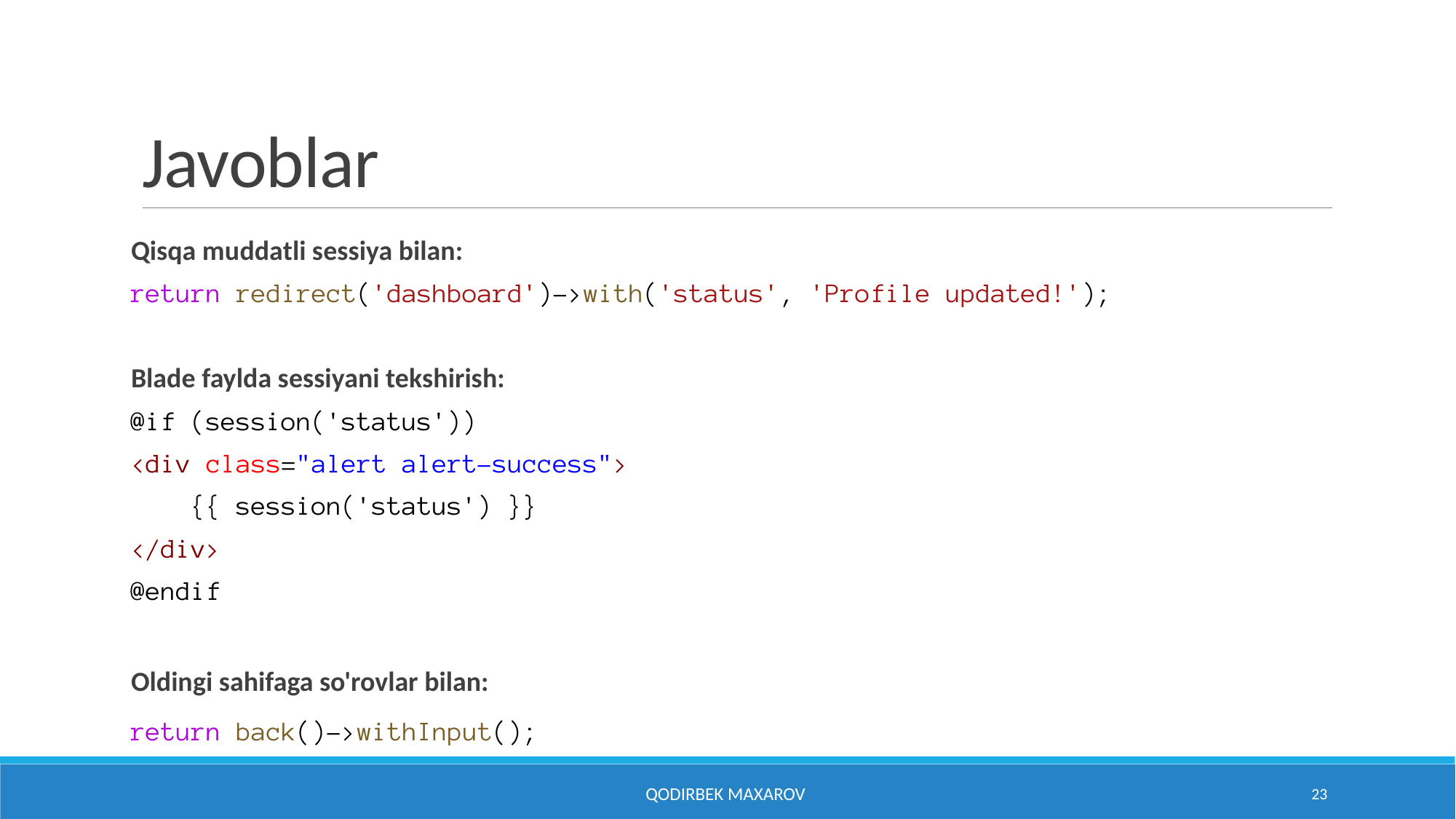

# Javoblar
Qisqa muddatli sessiya bilan:
return redirect('dashboard')->with('status', 'Profile updated!');

Blade faylda sessiyani tekshirish:
@if (session('status'))
<div class="alert alert-success">
    {{ session('status') }}
</div>
@endif

Oldingi sahifaga so'rovlar bilan:
return back()->withInput();

Qodirbek Maxarov
23